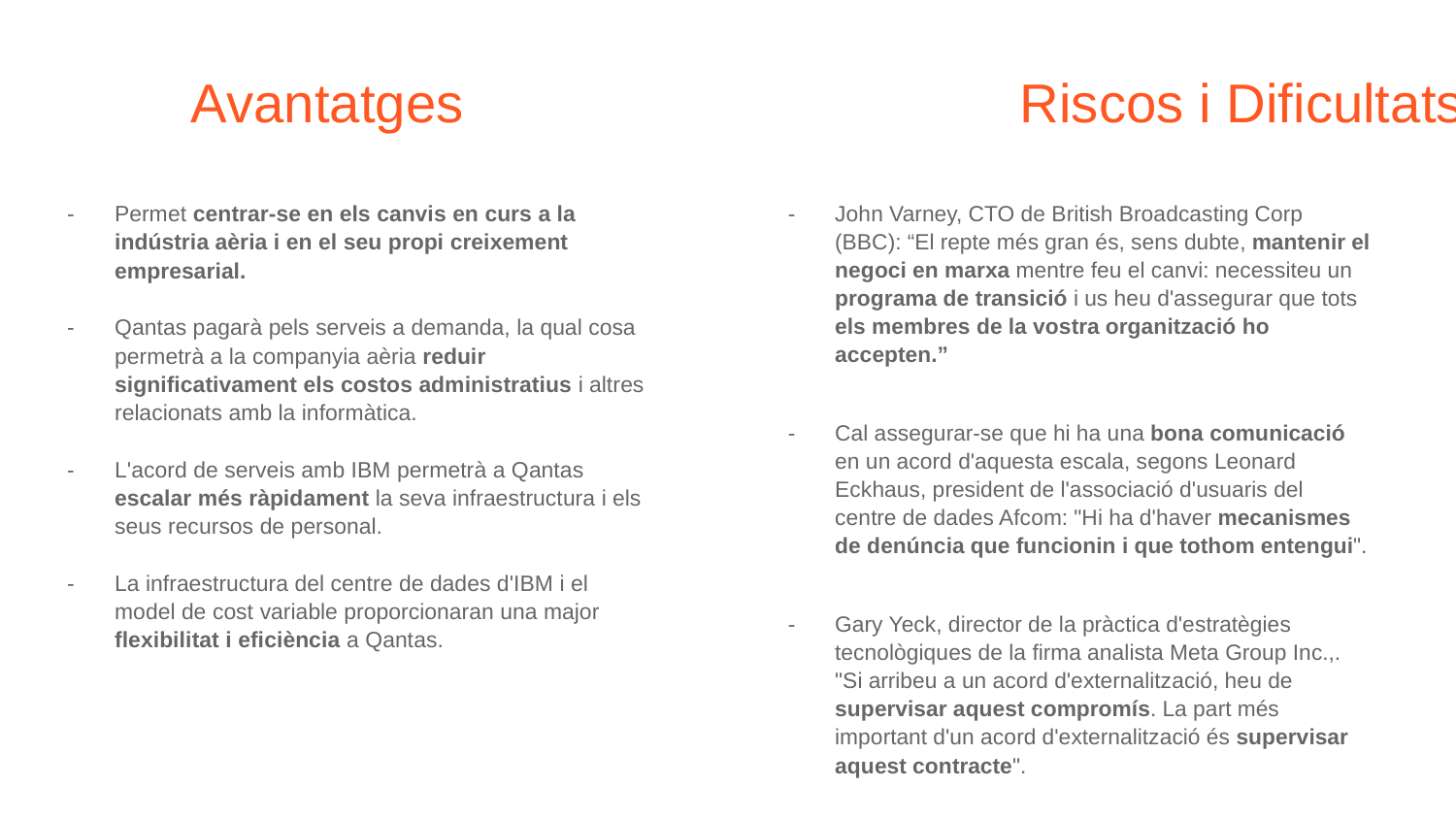

# Avantatges 				    Riscos i Dificultats
Permet centrar-se en els canvis en curs a la indústria aèria i en el seu propi creixement empresarial.

Qantas pagarà pels serveis a demanda, la qual cosa permetrà a la companyia aèria reduir significativament els costos administratius i altres relacionats amb la informàtica.

L'acord de serveis amb IBM permetrà a Qantas escalar més ràpidament la seva infraestructura i els seus recursos de personal.

La infraestructura del centre de dades d'IBM i el model de cost variable proporcionaran una major flexibilitat i eficiència a Qantas.
John Varney, CTO de British Broadcasting Corp (BBC): “El repte més gran és, sens dubte, mantenir el negoci en marxa mentre feu el canvi: necessiteu un programa de transició i us heu d'assegurar que tots els membres de la vostra organització ho accepten.”

Cal assegurar-se que hi ha una bona comunicació en un acord d'aquesta escala, segons Leonard Eckhaus, president de l'associació d'usuaris del centre de dades Afcom: "Hi ha d'haver mecanismes de denúncia que funcionin i que tothom entengui".

Gary Yeck, director de la pràctica d'estratègies tecnològiques de la firma analista Meta Group Inc.,. "Si arribeu a un acord d'externalització, heu de supervisar aquest compromís. La part més important d'un acord d'externalització és supervisar aquest contracte".